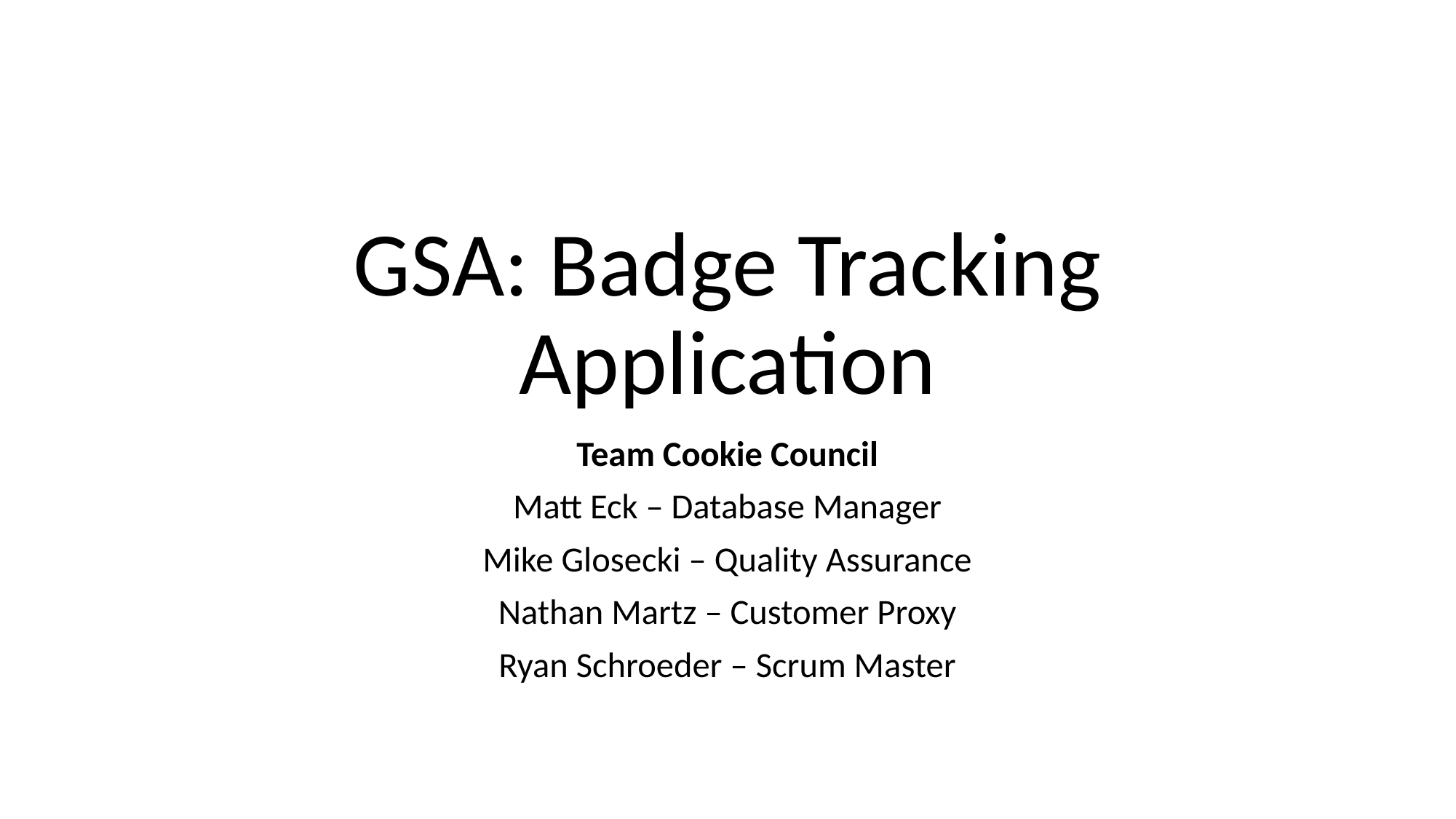

# GSA: Badge Tracking Application
Team Cookie Council
Matt Eck – Database Manager
Mike Glosecki – Quality Assurance
Nathan Martz – Customer Proxy
Ryan Schroeder – Scrum Master